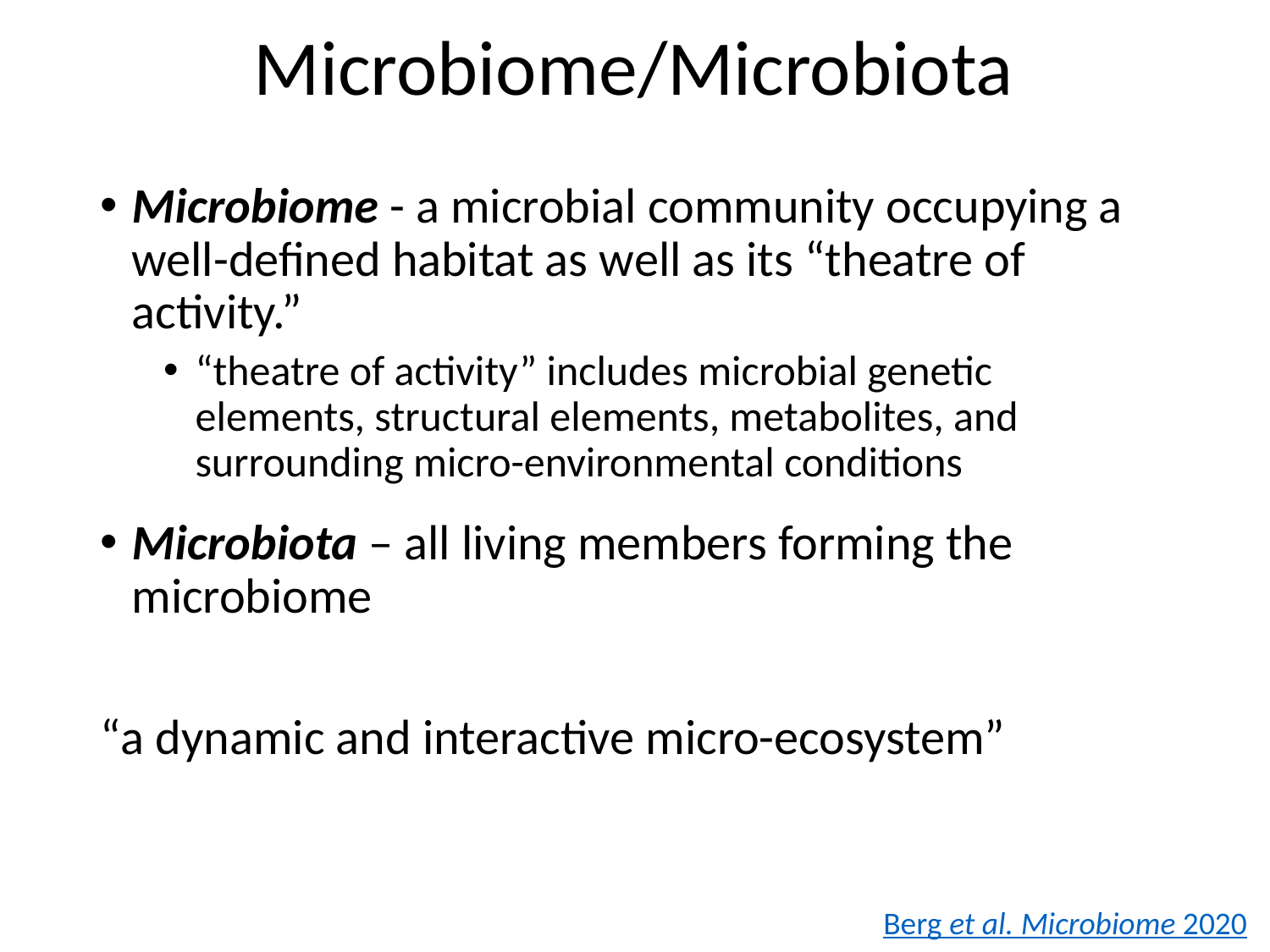

# Microbiome/Microbiota
Microbiome - a microbial community occupying a well-defined habitat as well as its “theatre of activity.”
“theatre of activity” includes microbial genetic elements, structural elements, metabolites, and surrounding micro-environmental conditions
Microbiota – all living members forming the microbiome

“a dynamic and interactive micro-ecosystem”
Berg et al. Microbiome 2020